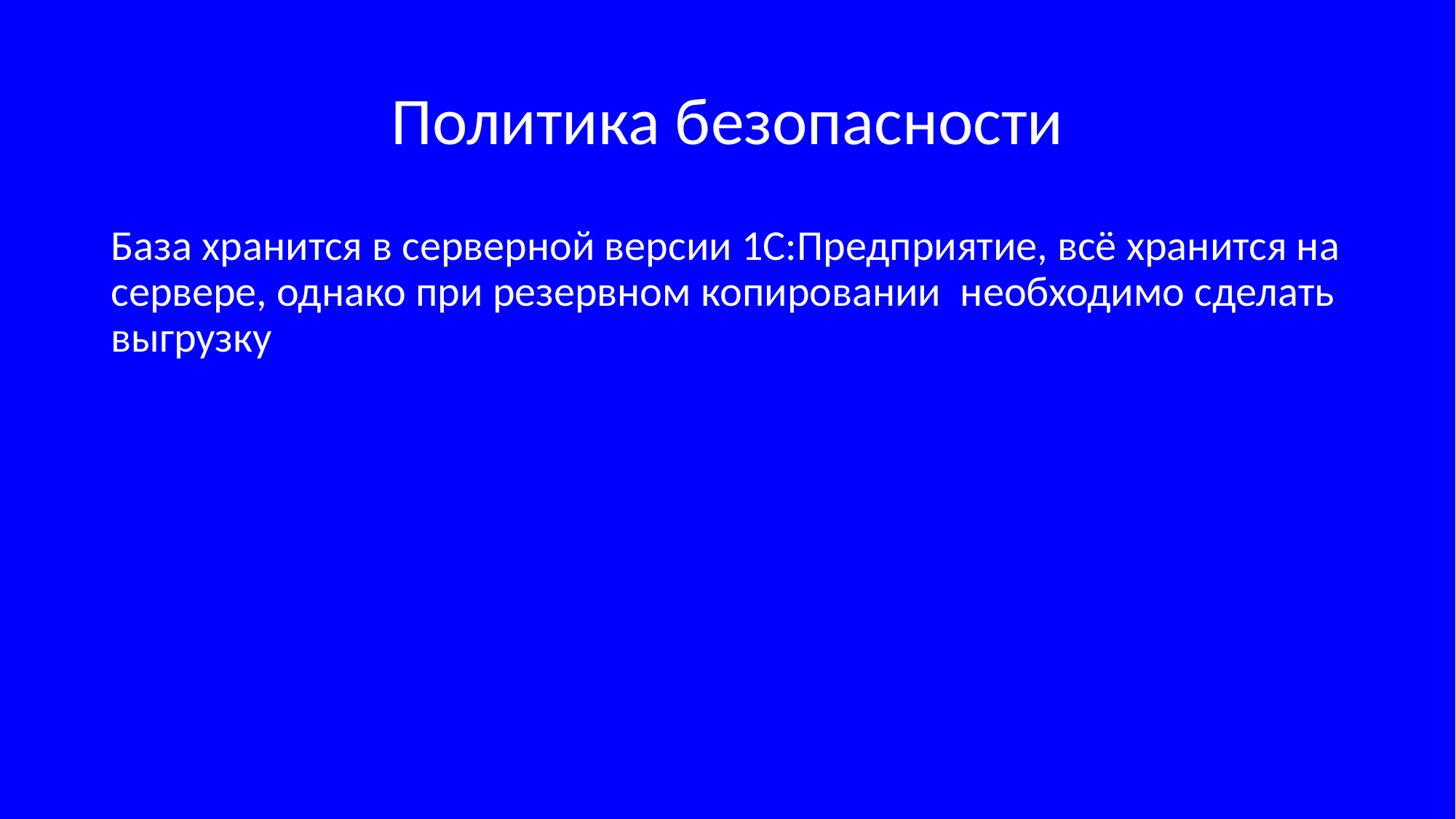

# Политика безопасности
База хранится в серверной версии 1С:Предприятие, всё хранится на сервере, однако при резервном копировании  необходимо сделать выгрузку